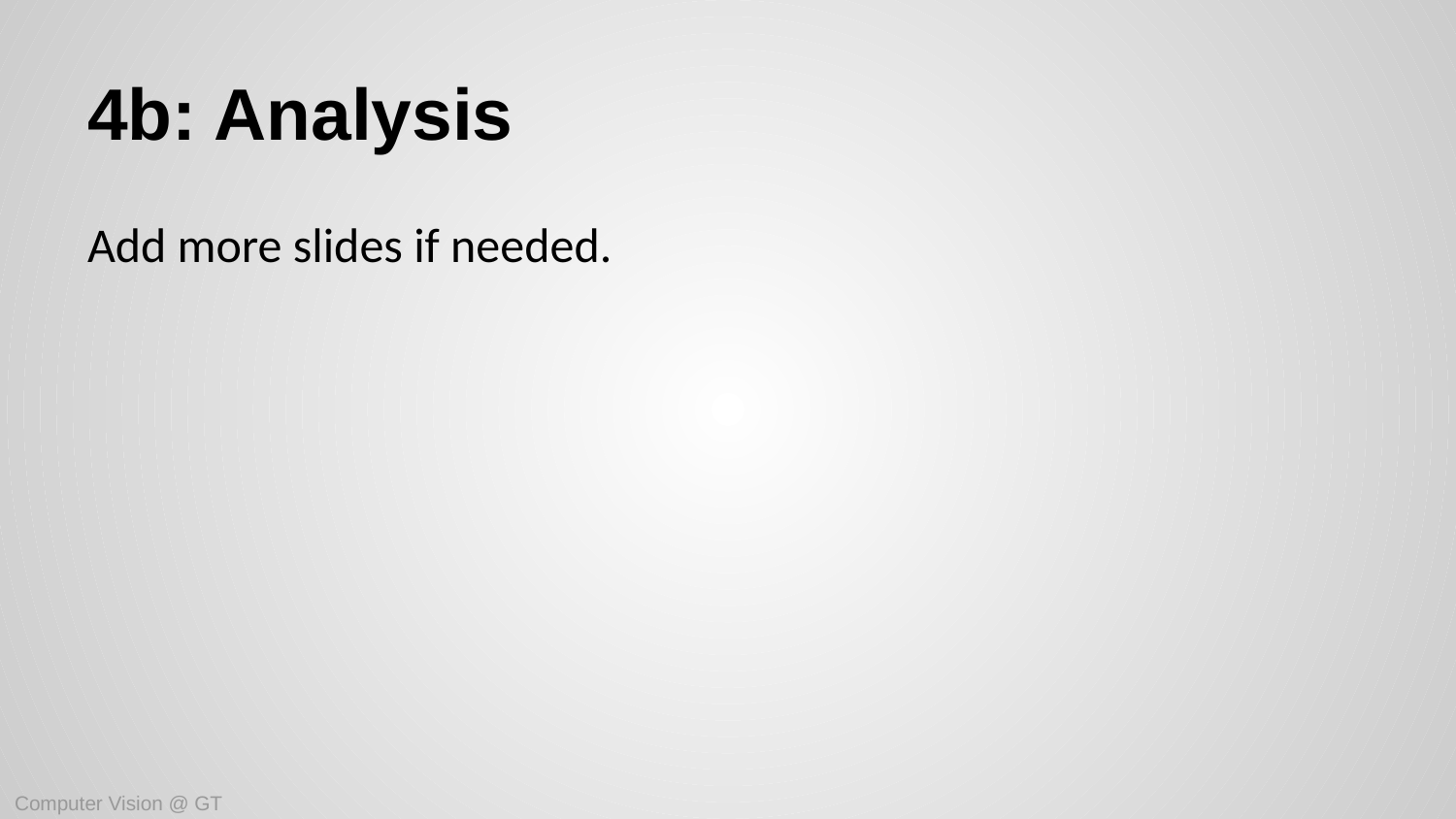

# 4b: Analysis
Add more slides if needed.
Computer Vision @ GT